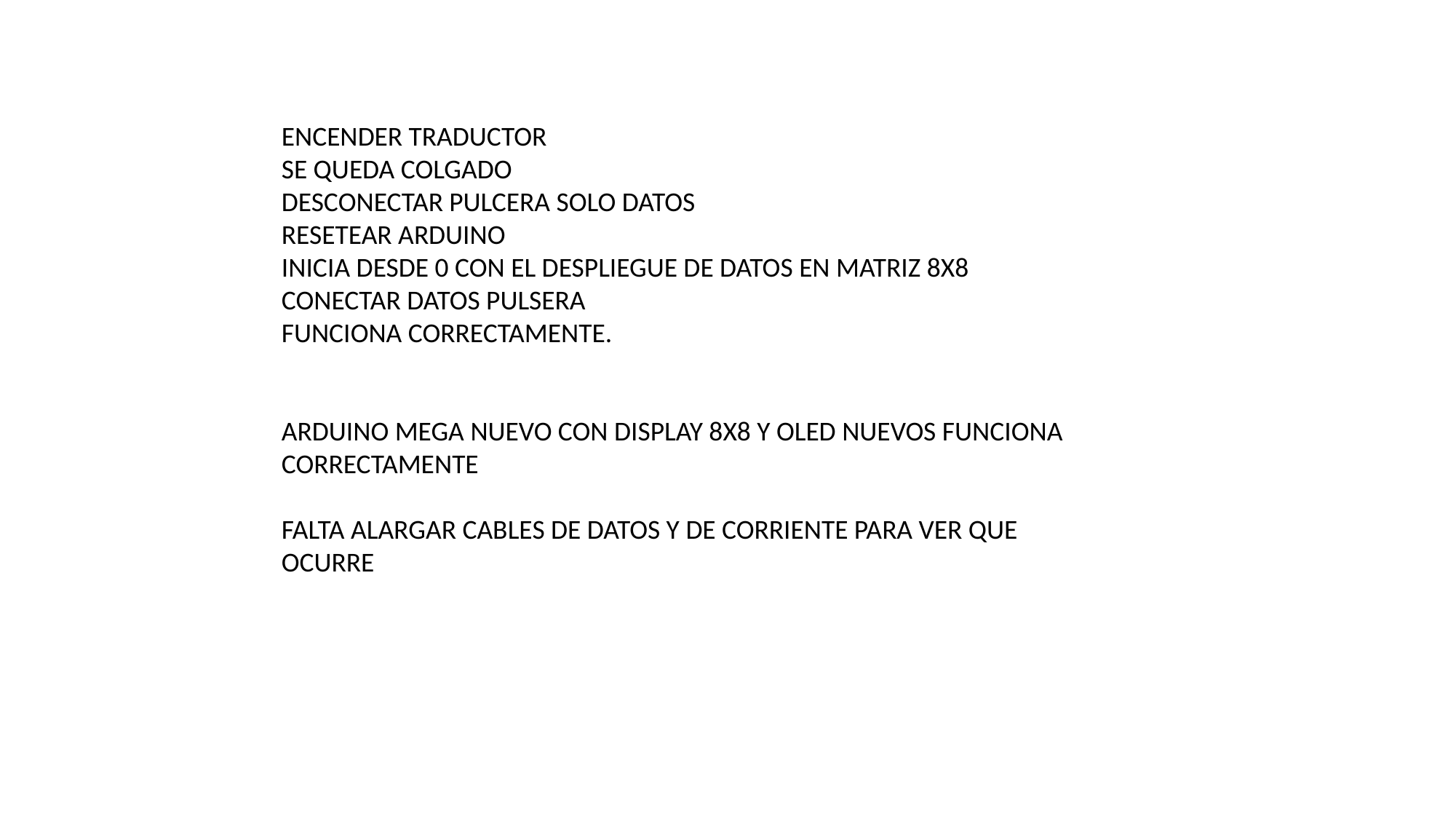

ENCENDER TRADUCTOR
SE QUEDA COLGADO
DESCONECTAR PULCERA SOLO DATOS
RESETEAR ARDUINO
INICIA DESDE 0 CON EL DESPLIEGUE DE DATOS EN MATRIZ 8X8
CONECTAR DATOS PULSERA
FUNCIONA CORRECTAMENTE.

ARDUINO MEGA NUEVO CON DISPLAY 8X8 Y OLED NUEVOS FUNCIONA CORRECTAMENTE

FALTA ALARGAR CABLES DE DATOS Y DE CORRIENTE PARA VER QUE OCURRE